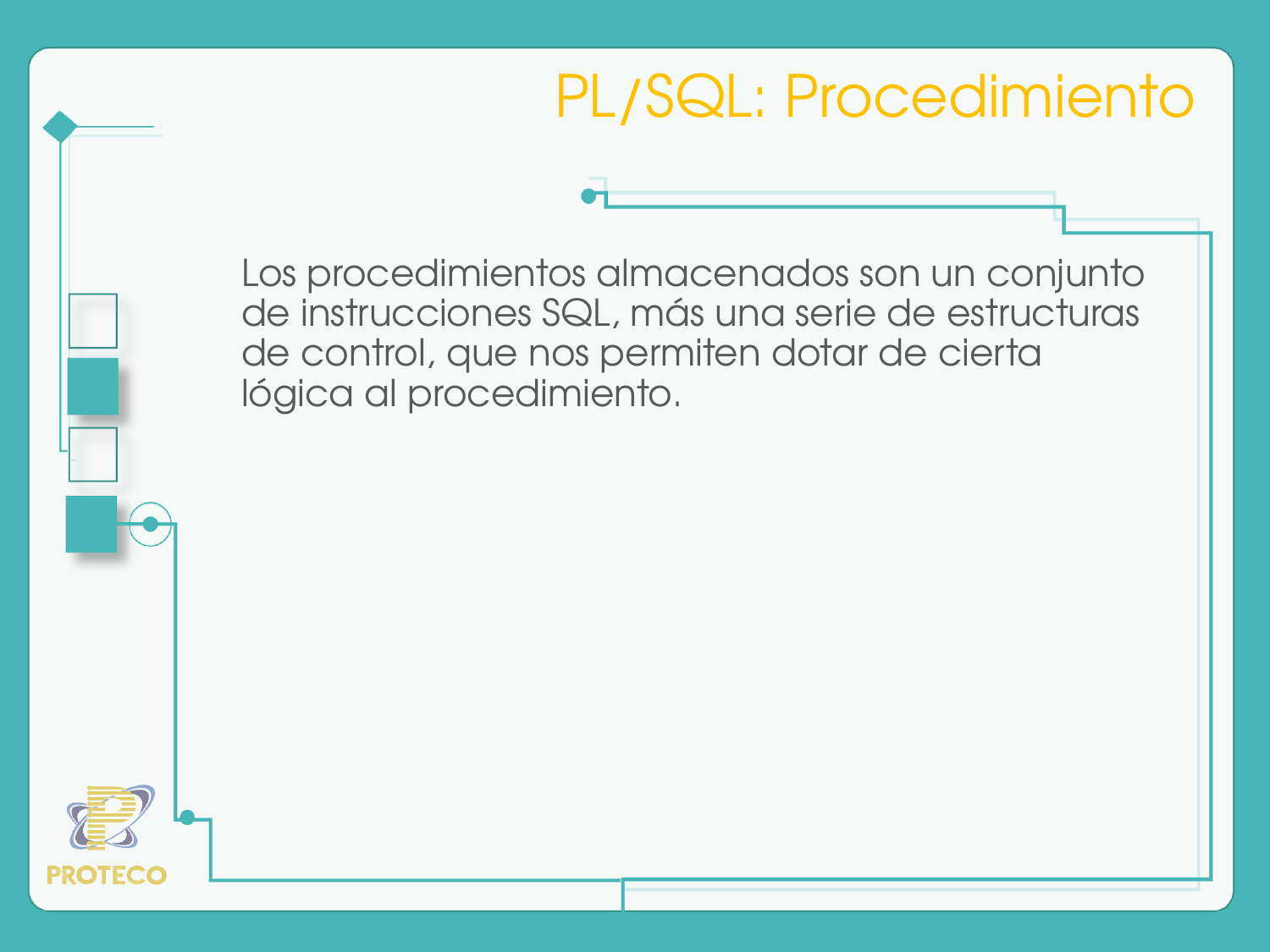

# PL/SQL: Procedimiento
Los procedimientos almacenados son un conjunto de instrucciones SQL, más una serie de estructuras de control, que nos permiten dotar de cierta lógica al procedimiento.